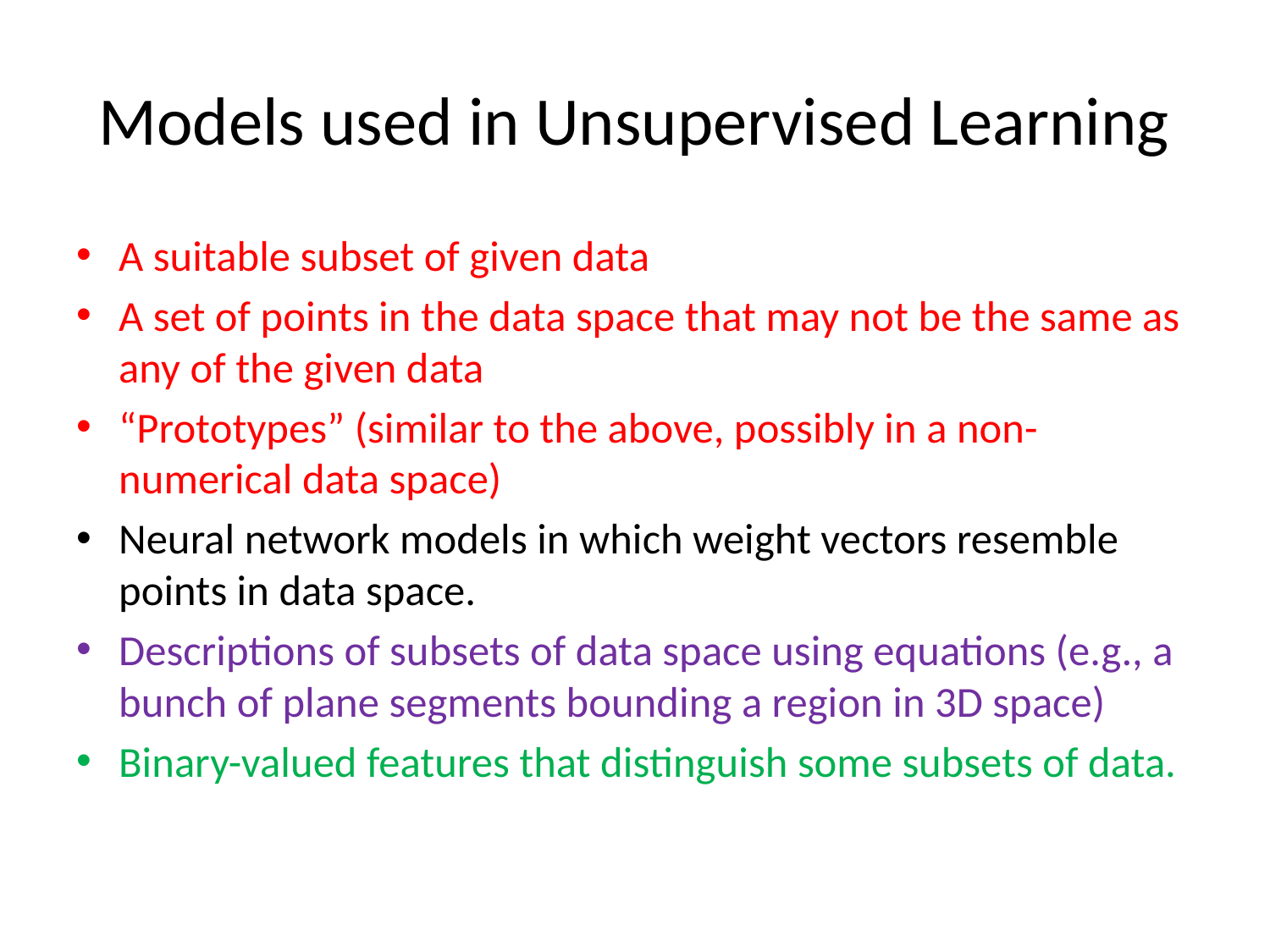

# Models used in Unsupervised Learning
A suitable subset of given data
A set of points in the data space that may not be the same as any of the given data
“Prototypes” (similar to the above, possibly in a non-numerical data space)
Neural network models in which weight vectors resemble points in data space.
Descriptions of subsets of data space using equations (e.g., a bunch of plane segments bounding a region in 3D space)
Binary-valued features that distinguish some subsets of data.